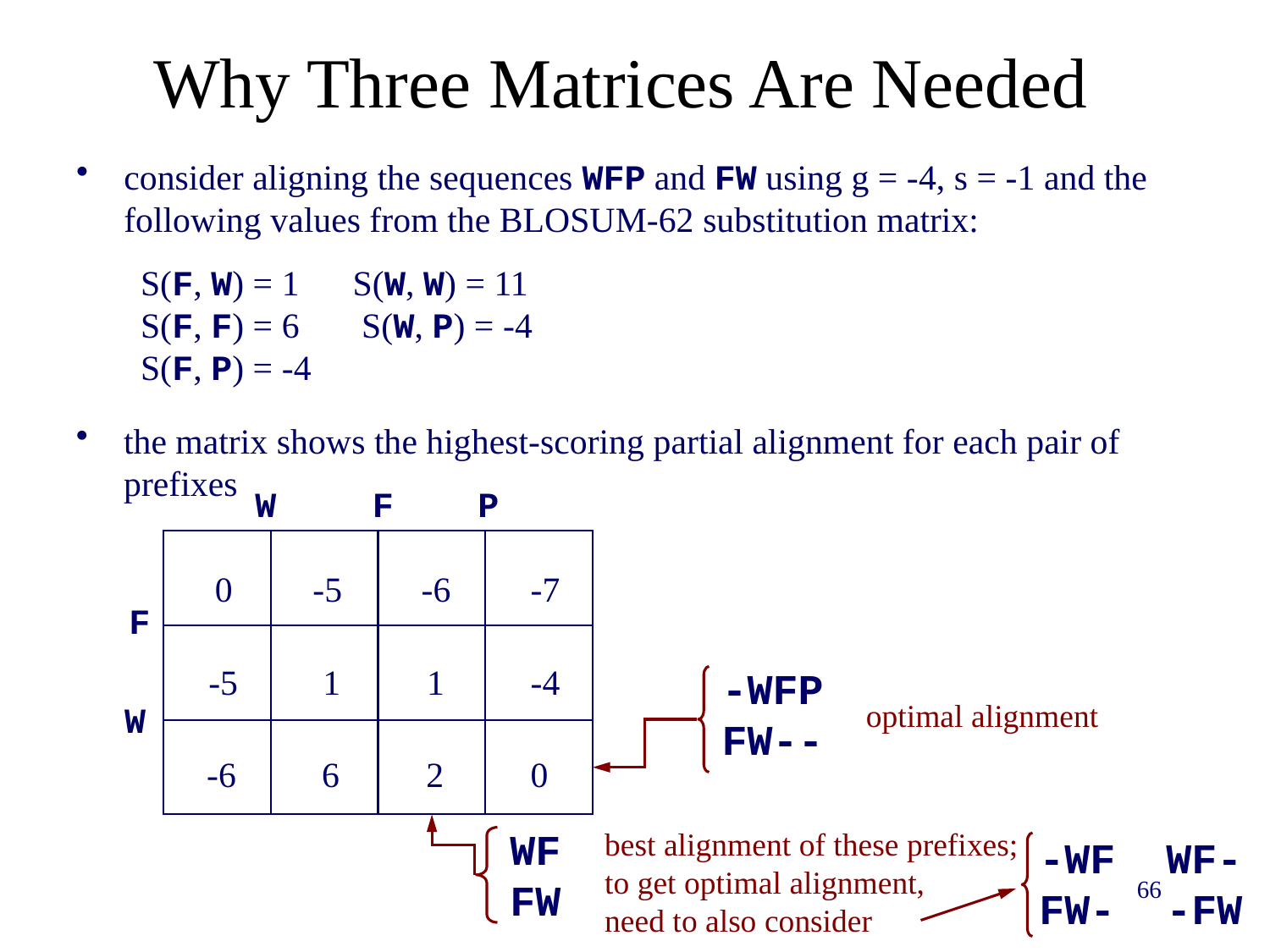

# Why Three Matrices Are Needed
consider aligning the sequences WFP and FW using g = -4, s = -1 and the following values from the BLOSUM-62 substitution matrix:
S(F, W) = 1      S(W, W) = 11
S(F, F) = 6       S(W, P) = -4
S(F, P) = -4
the matrix shows the highest-scoring partial alignment for each pair of prefixes
W
F
P

0
-5
-6
-7
F
-5
1
1
-4
W
-6
6
2
0
-WFP
FW--

optimal alignment
WF
FW

-WF  WF-
FW-  -FW

best alignment of these prefixes;
to get optimal alignment,
need to also consider
 66